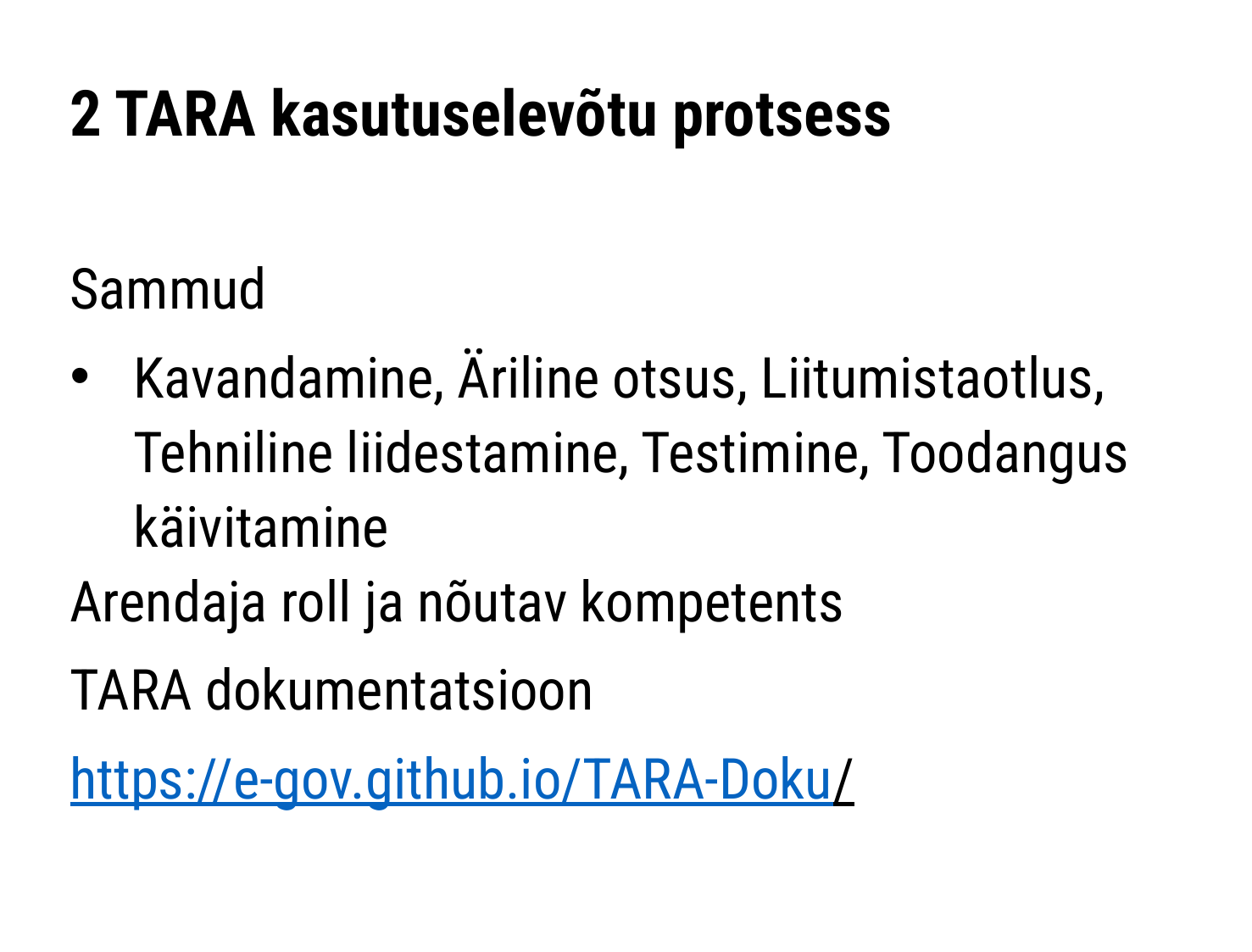

# 2 TARA kasutuselevõtu protsess
Sammud
Kavandamine, Äriline otsus, Liitumistaotlus, Tehniline liidestamine, Testimine, Toodangus käivitamine
Arendaja roll ja nõutav kompetents
TARA dokumentatsioon
https://e-gov.github.io/TARA-Doku/